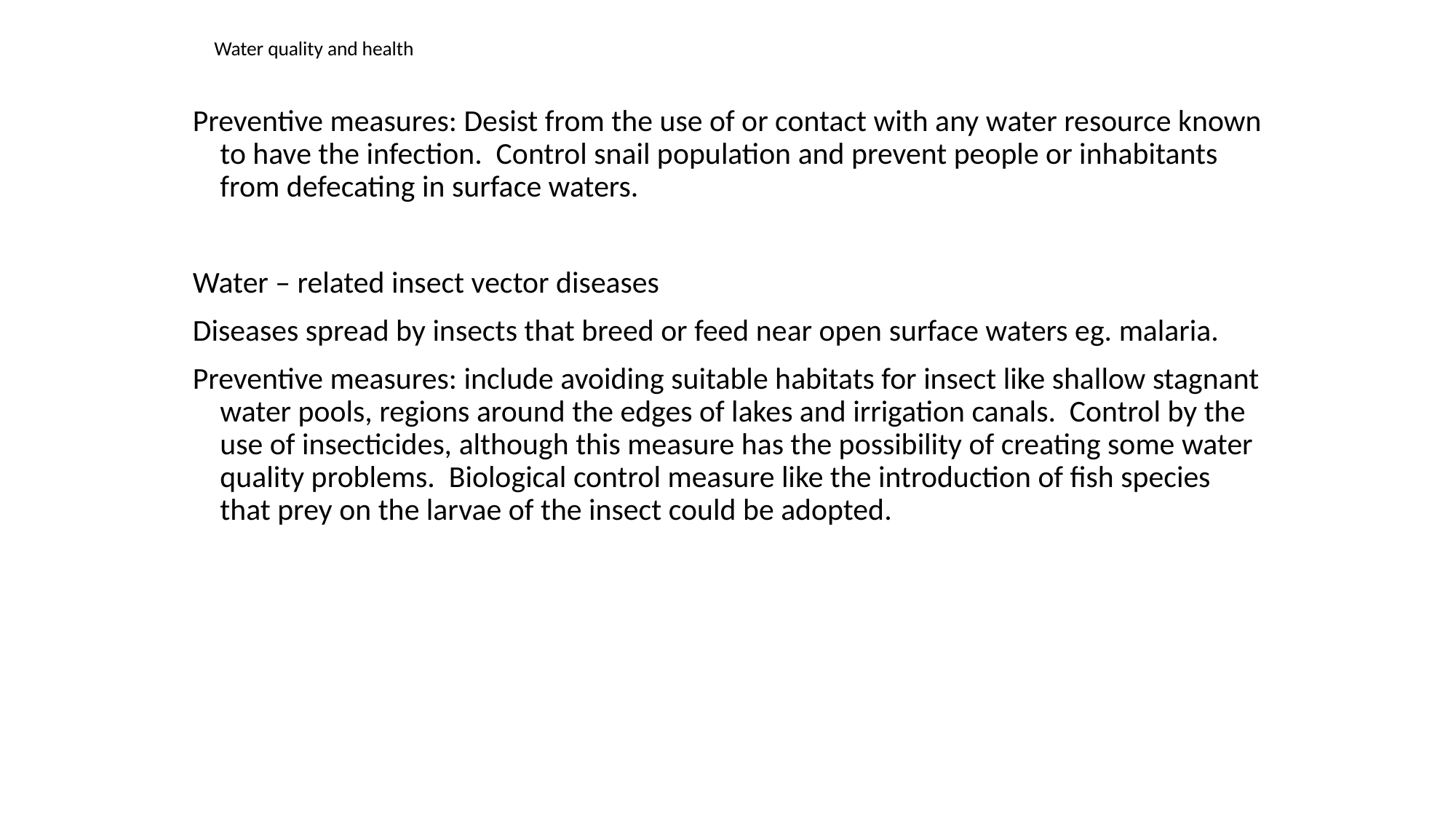

# Water quality and health
Preventive measures: Desist from the use of or contact with any water resource known to have the infection.  Control snail population and prevent people or inhabitants from defecating in surface waters.

Water – related insect vector diseases
Diseases spread by insects that breed or feed near open surface waters eg. malaria.
Preventive measures: include avoiding suitable habitats for insect like shallow stagnant water pools, regions around the edges of lakes and irrigation canals.  Control by the use of insecticides, although this measure has the possibility of creating some water quality problems.  Biological control measure like the introduction of fish species that prey on the larvae of the insect could be adopted.